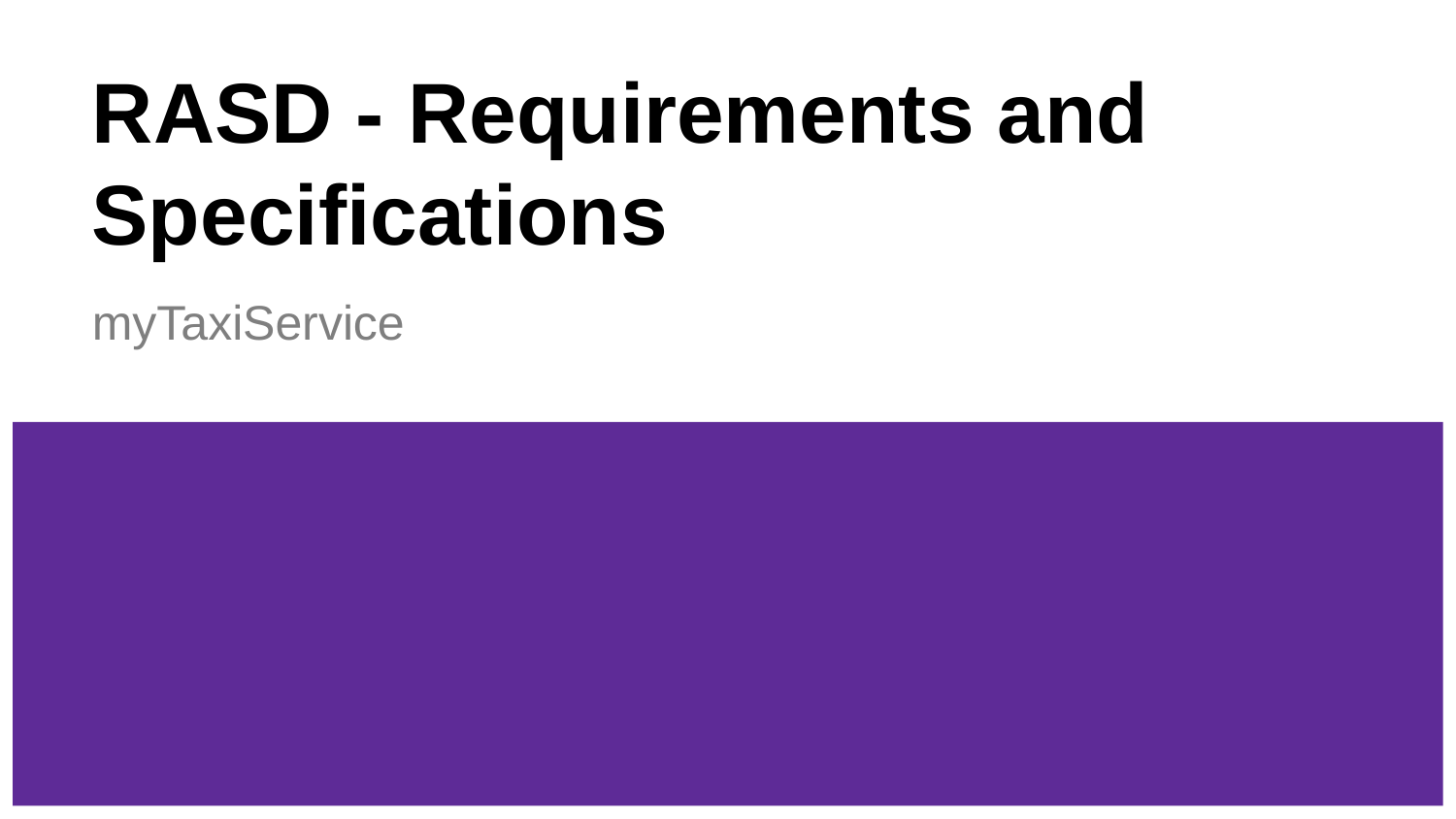

# RASD - Requirements and Specifications
myTaxiService